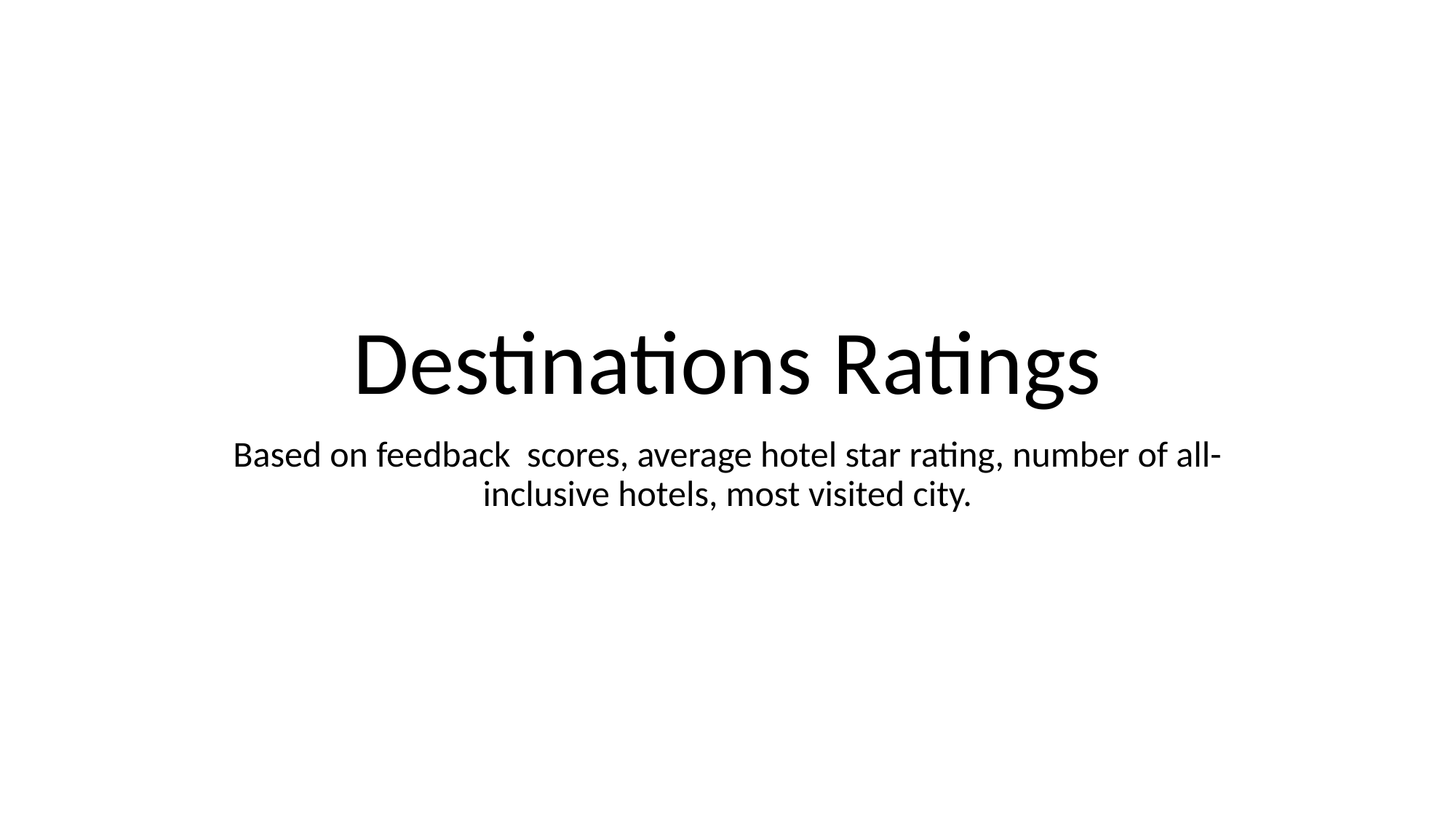

# Destinations Ratings
Based on feedback  scores, average hotel star rating, number of all-inclusive hotels, most visited city.